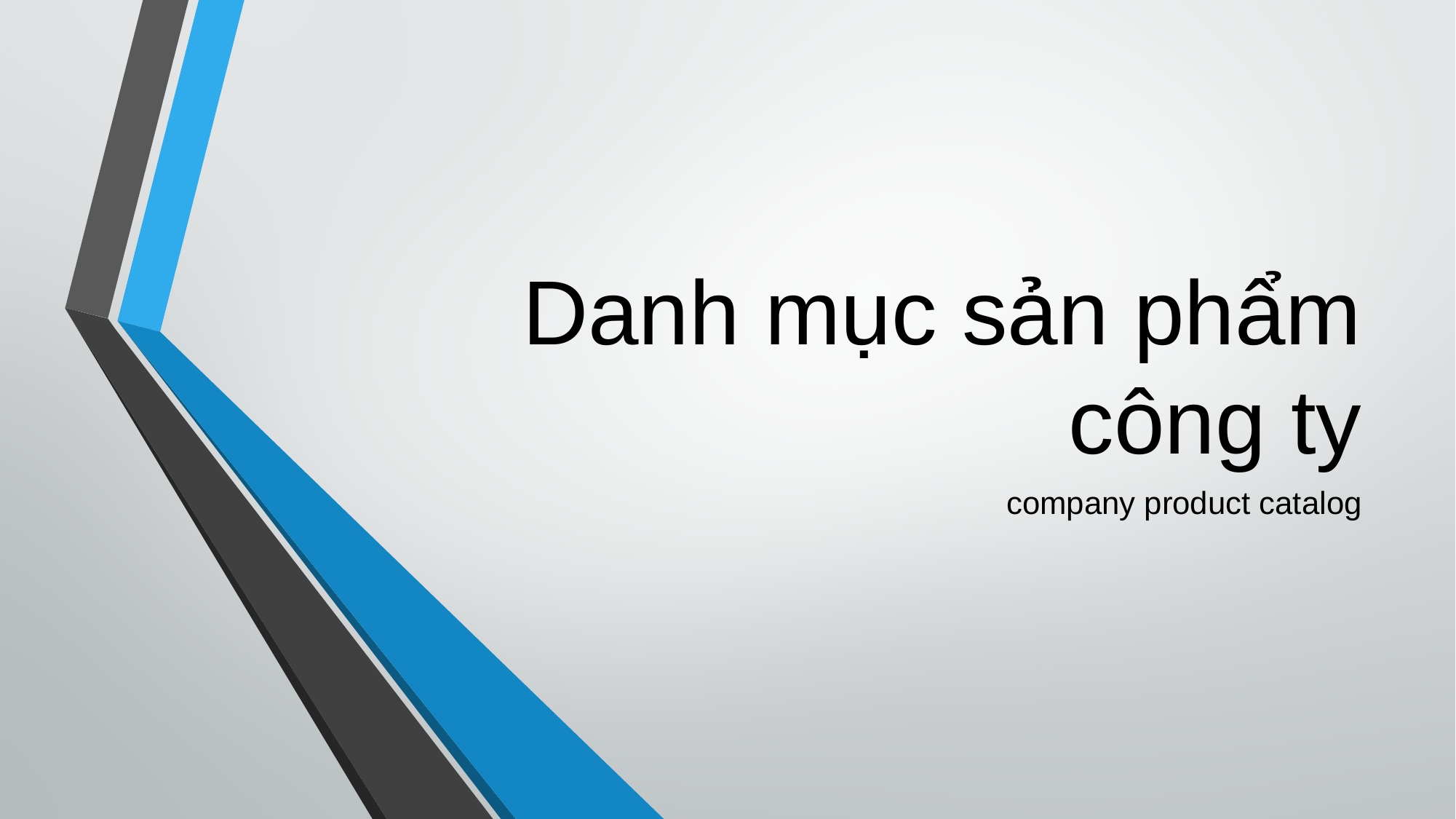

# Danh mục sản phẩm công ty
company product catalog